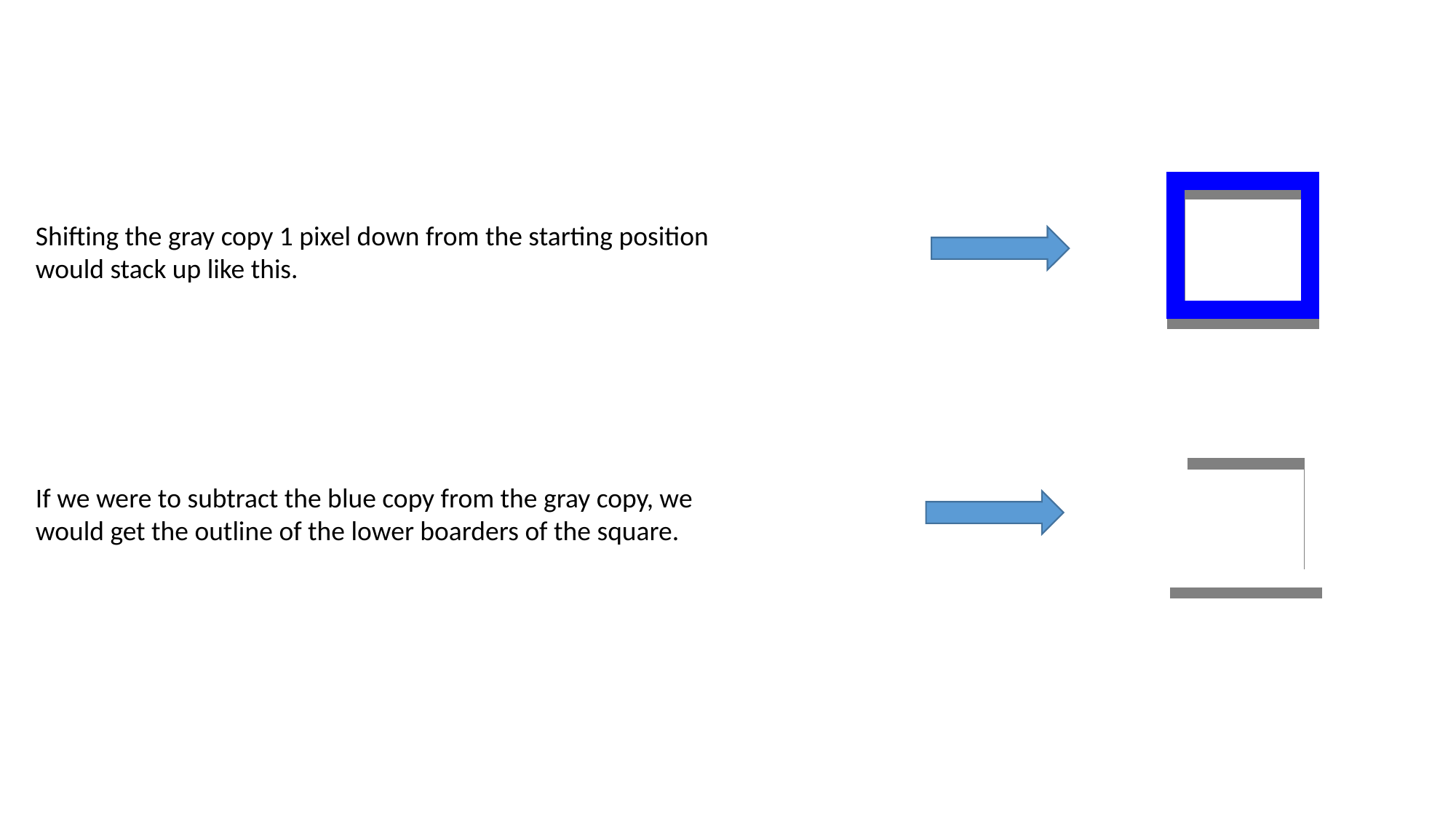

Shifting the gray copy 1 pixel down from the starting position would stack up like this.

If we were to subtract the blue copy from the gray copy, we would get the outline of the lower boarders of the square.